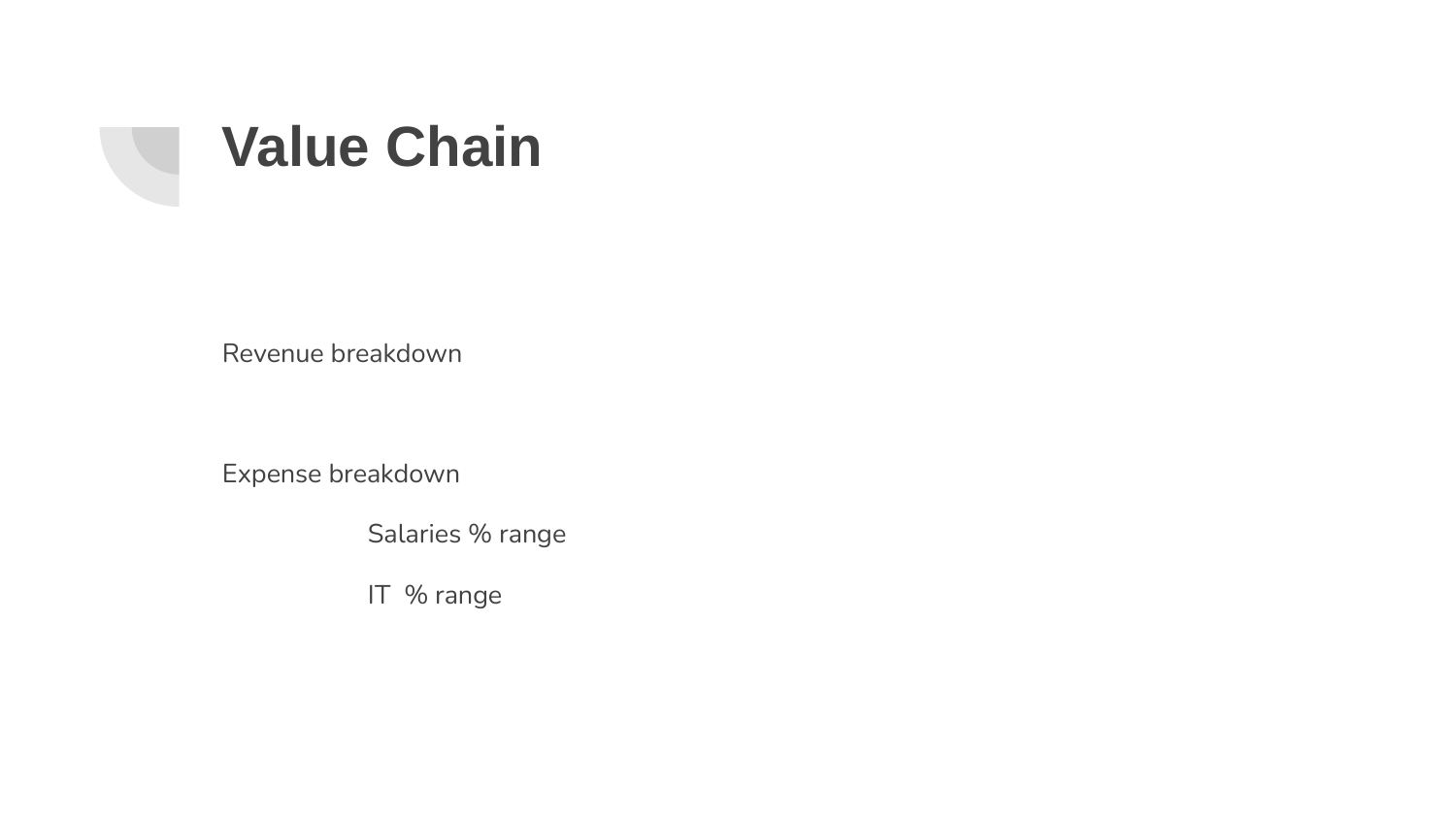

# Value Chain
Revenue breakdown

Expense breakdown
	Salaries % range
	IT  % range